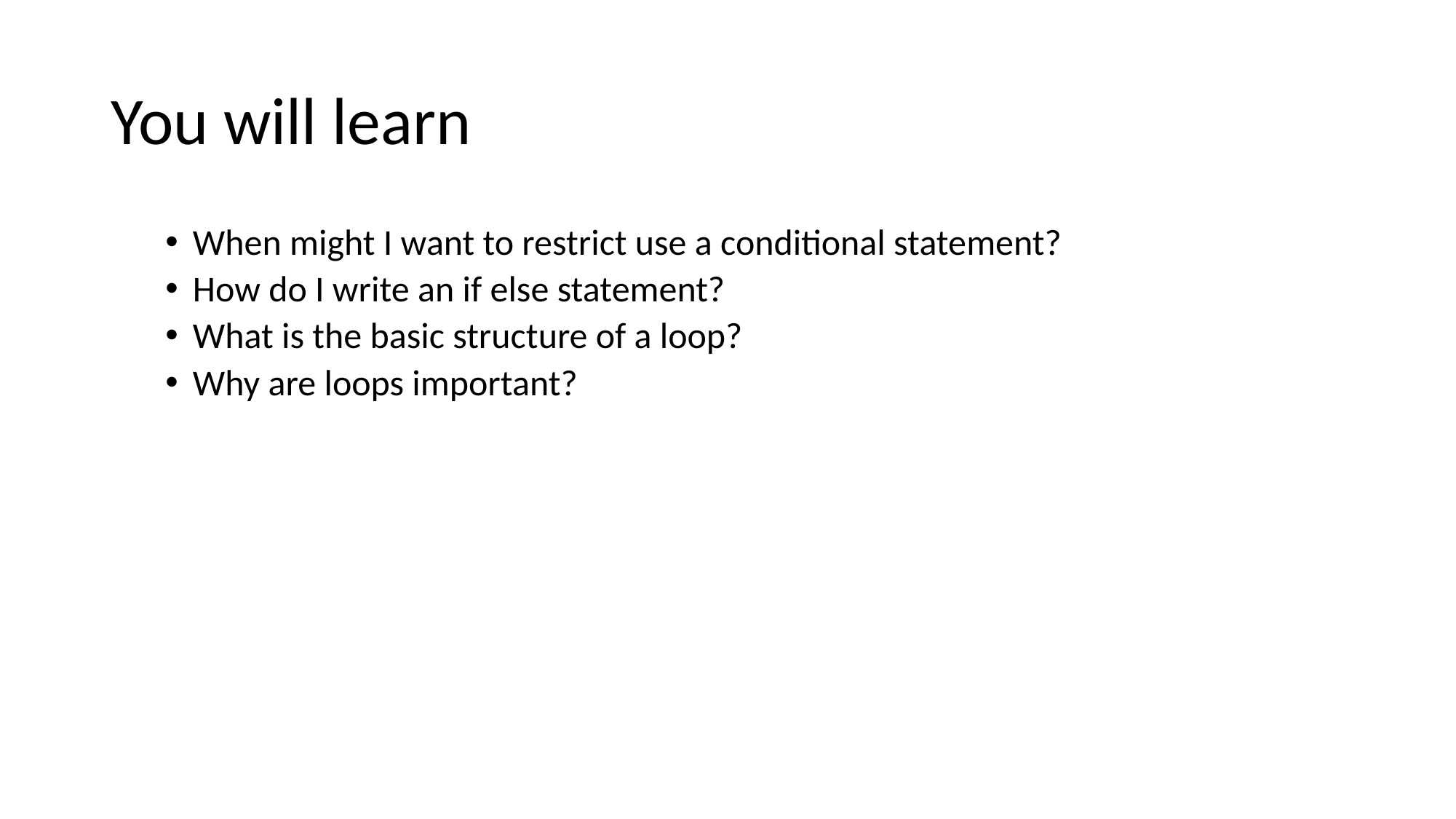

# You will learn
When might I want to restrict use a conditional statement?
How do I write an if else statement?
What is the basic structure of a loop?
Why are loops important?